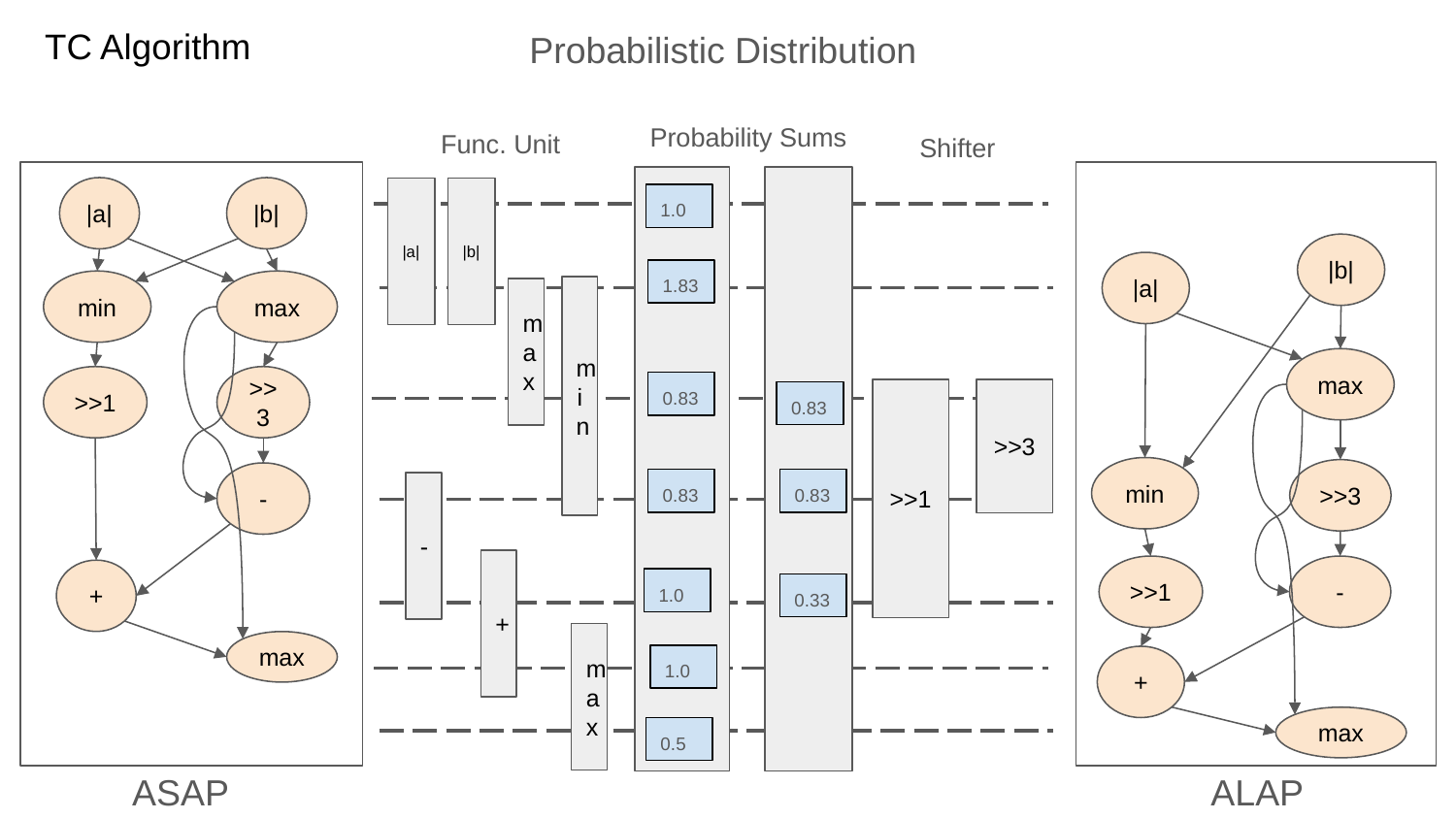

# TC Algorithm
Probabilistic Distribution
Probability Sums
Func. Unit
Shifter

|a|
|b|
|a|
|b|
1.0
|b|
|a|
1.83
min
max
min
max
max
>>3
>>1
0.83
>>1
>>3
0.83
min
>>3
-
0.83
0.83
-
+
>>1
-
+
1.0
0.33
max
max
1.0
+
max
0.5
ASAP
ALAP